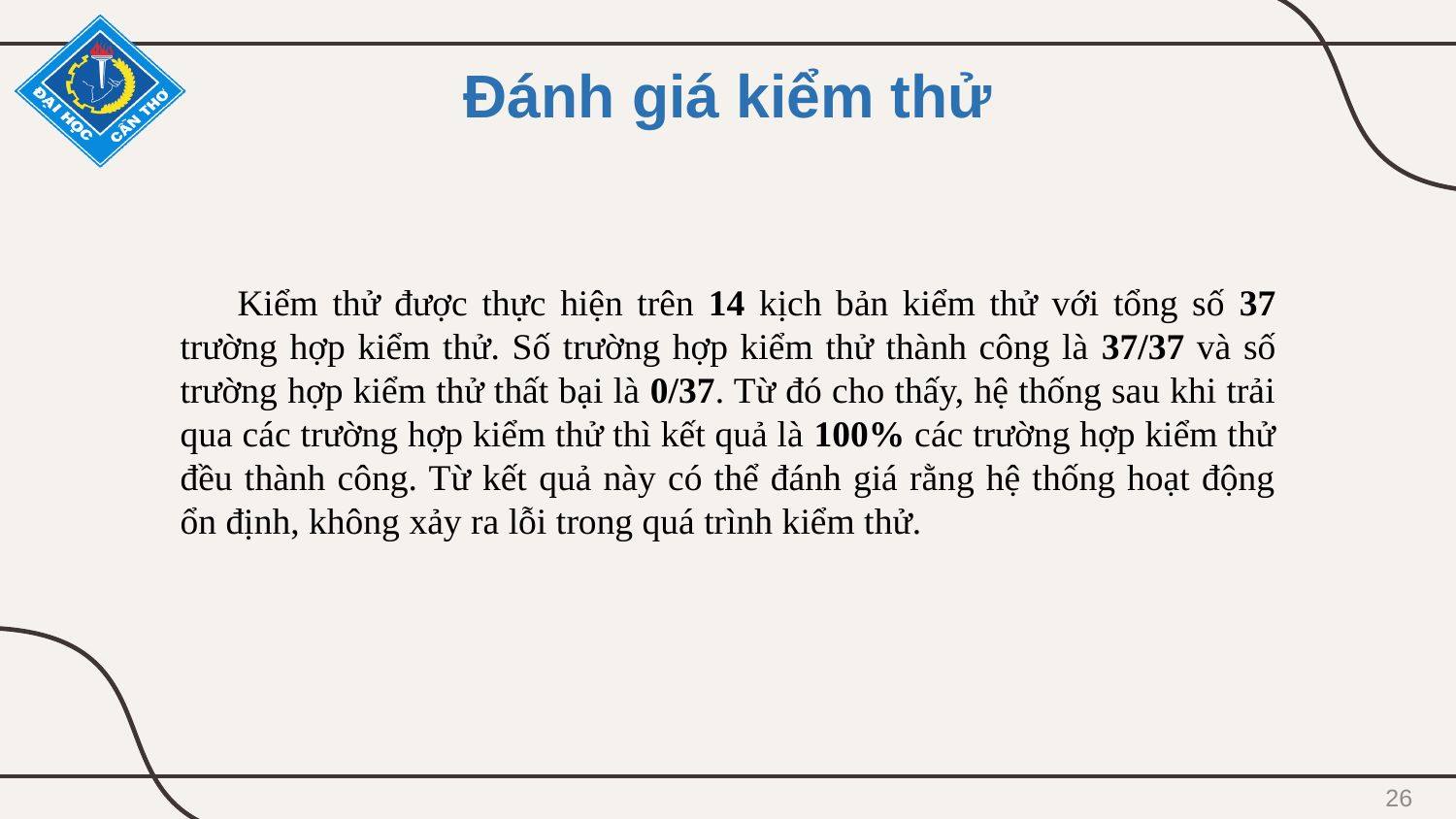

Đánh giá kiểm thử
Kiểm thử được thực hiện trên 14 kịch bản kiểm thử với tổng số 37 trường hợp kiểm thử. Số trường hợp kiểm thử thành công là 37/37 và số trường hợp kiểm thử thất bại là 0/37. Từ đó cho thấy, hệ thống sau khi trải qua các trường hợp kiểm thử thì kết quả là 100% các trường hợp kiểm thử đều thành công. Từ kết quả này có thể đánh giá rằng hệ thống hoạt động ổn định, không xảy ra lỗi trong quá trình kiểm thử.
26